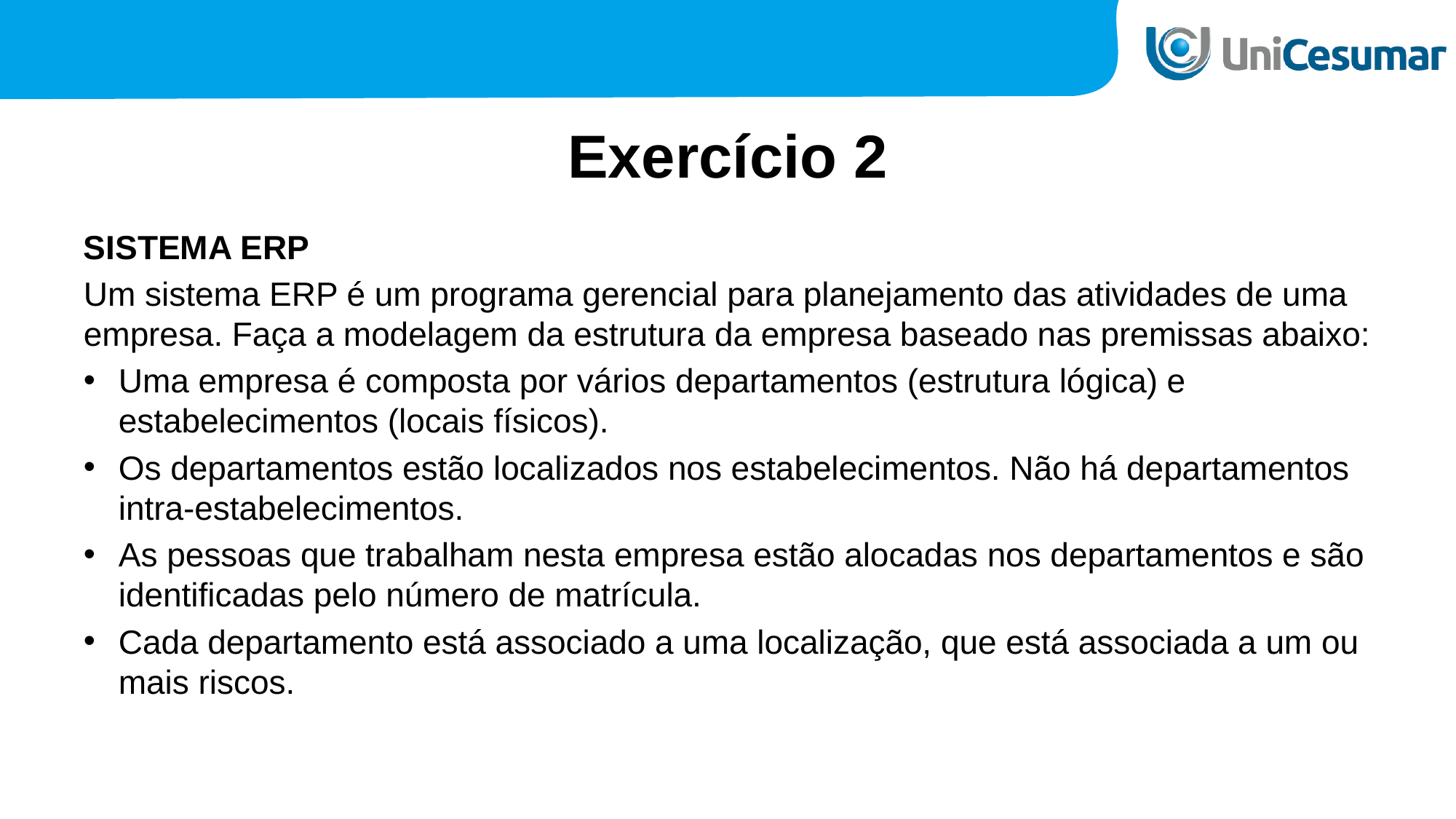

# Exercício 2
SISTEMA ERP
Um sistema ERP é um programa gerencial para planejamento das atividades de uma empresa. Faça a modelagem da estrutura da empresa baseado nas premissas abaixo:
Uma empresa é composta por vários departamentos (estrutura lógica) e estabelecimentos (locais físicos).
Os departamentos estão localizados nos estabelecimentos. Não há departamentos intra-estabelecimentos.
As pessoas que trabalham nesta empresa estão alocadas nos departamentos e são identificadas pelo número de matrícula.
Cada departamento está associado a uma localização, que está associada a um ou mais riscos.